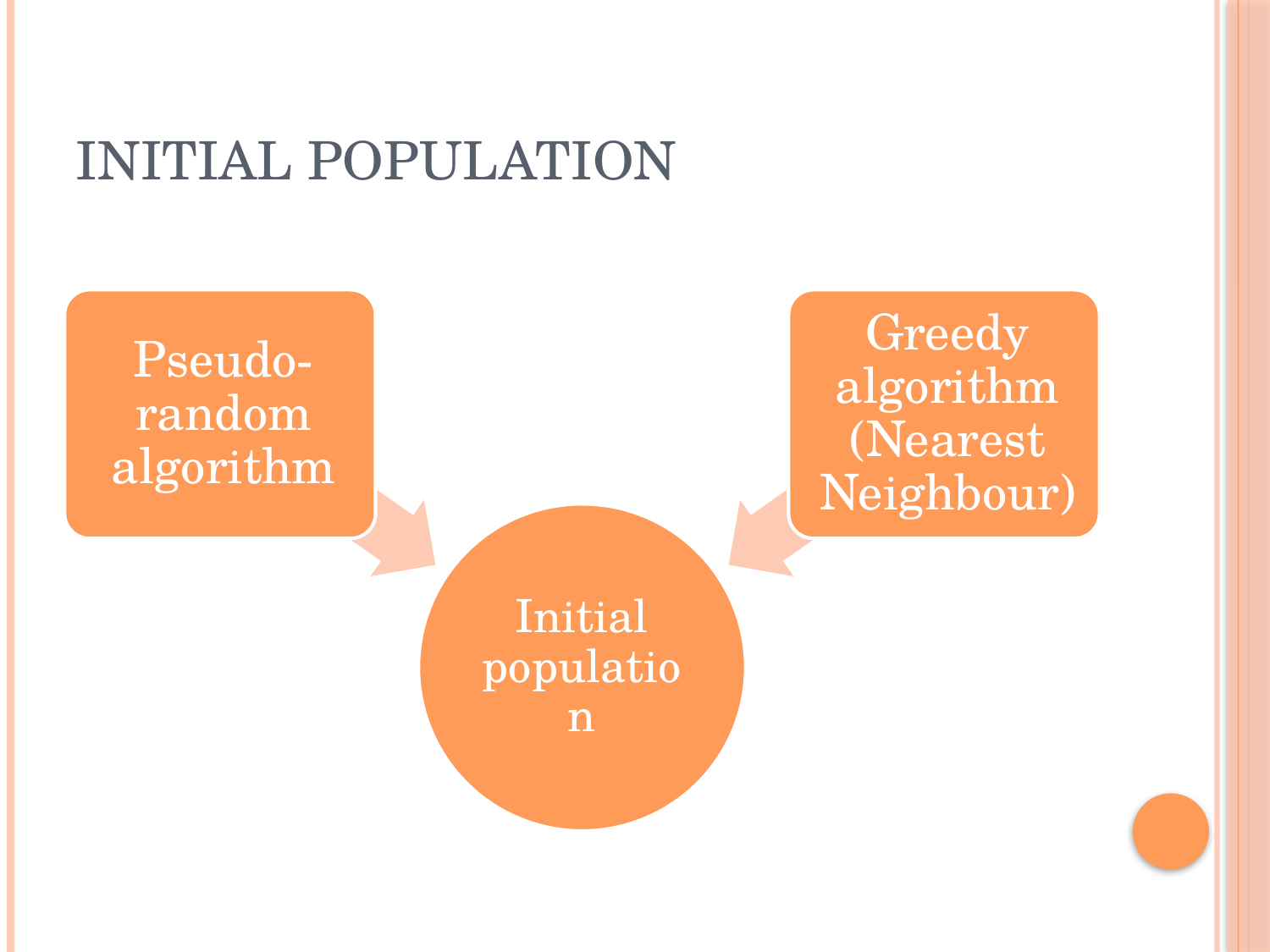

# Initial population
Initial population
Pseudo-random algorithm
Greedy algorithm (Nearest Neighbour)